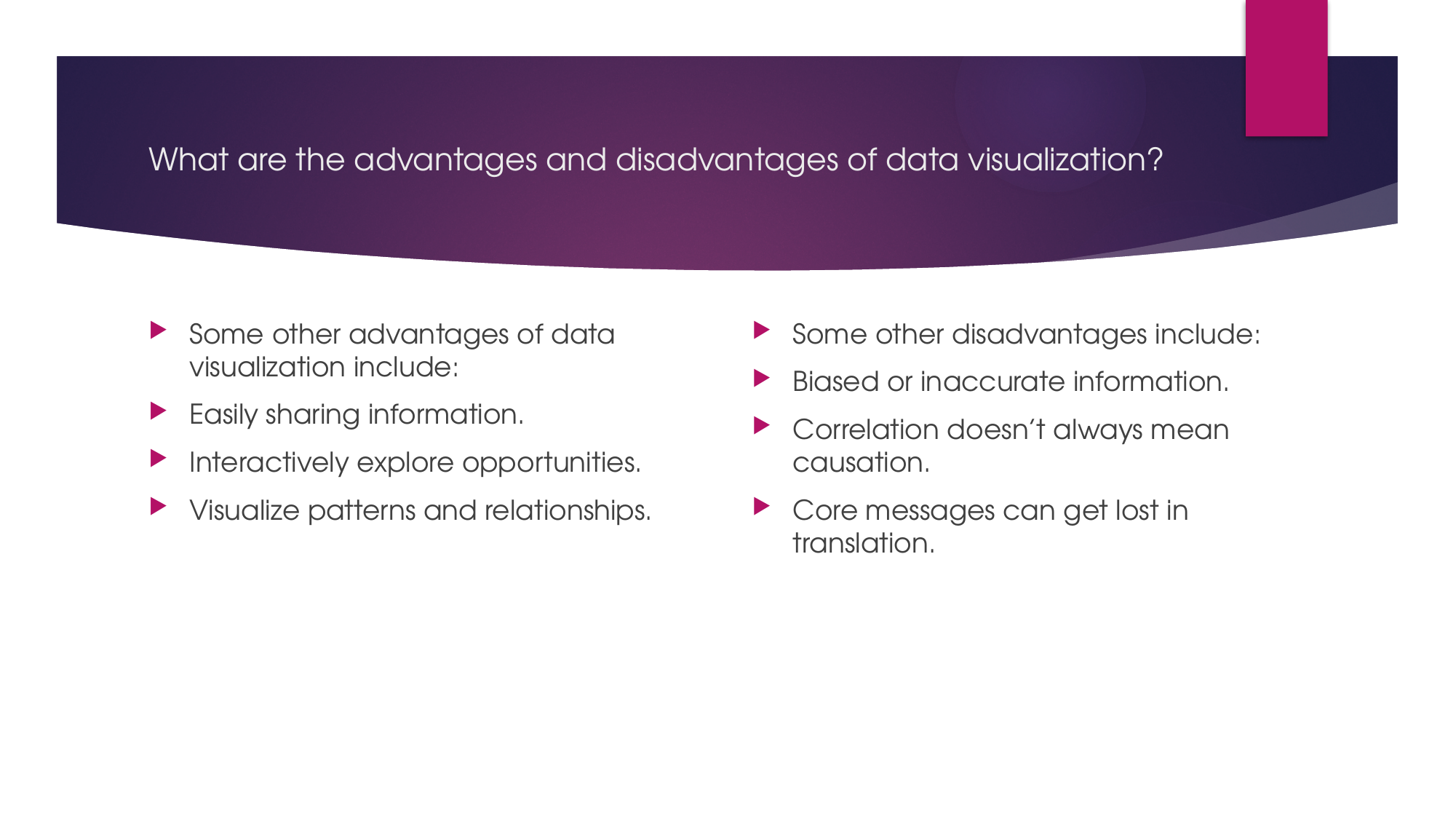

# What are the advantages and disadvantages of data visualization?
Some other advantages of data visualization include:
Easily sharing information.
Interactively explore opportunities.
Visualize patterns and relationships.

Some other disadvantages include:
Biased or inaccurate information.
Correlation doesn’t always mean causation.
Core messages can get lost in translation.